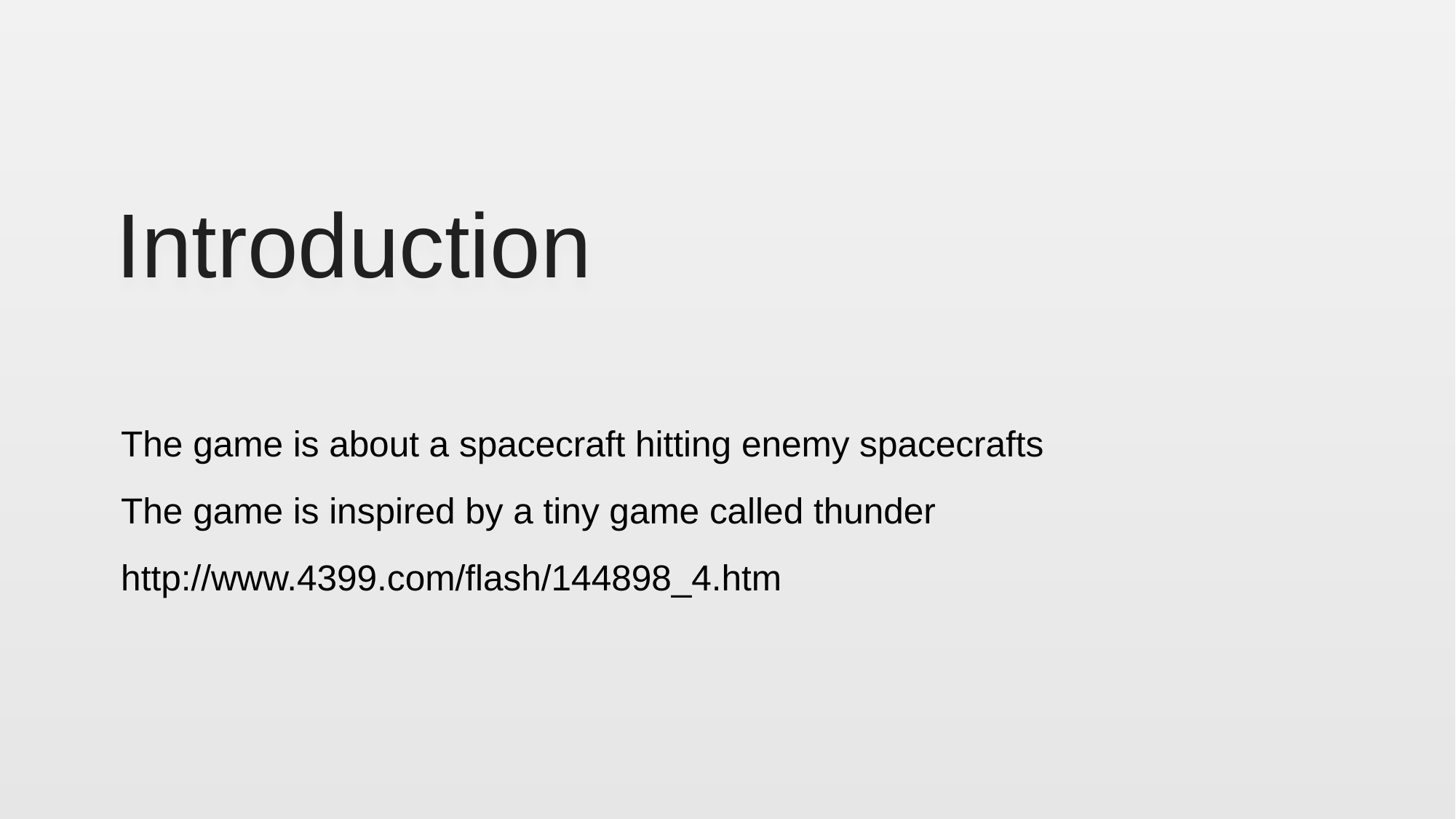

# Introduction
 The game is about a spacecraft hitting enemy spacecrafts
 The game is inspired by a tiny game called thunder
 http://www.4399.com/flash/144898_4.htm